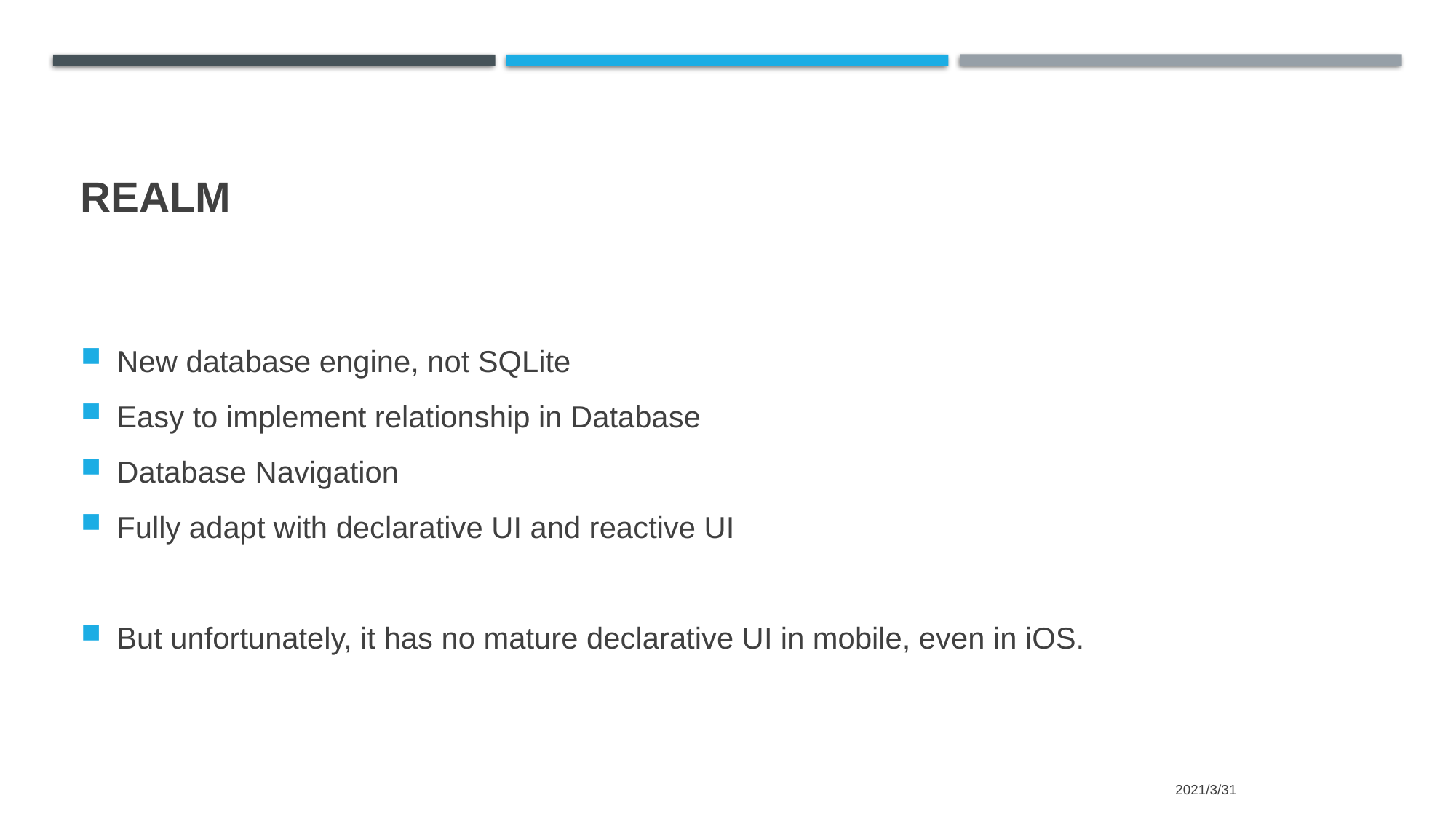

# REAlm
New database engine, not SQLite
Easy to implement relationship in Database
Database Navigation
Fully adapt with declarative UI and reactive UI

But unfortunately, it has no mature declarative UI in mobile, even in iOS.
2021/3/31